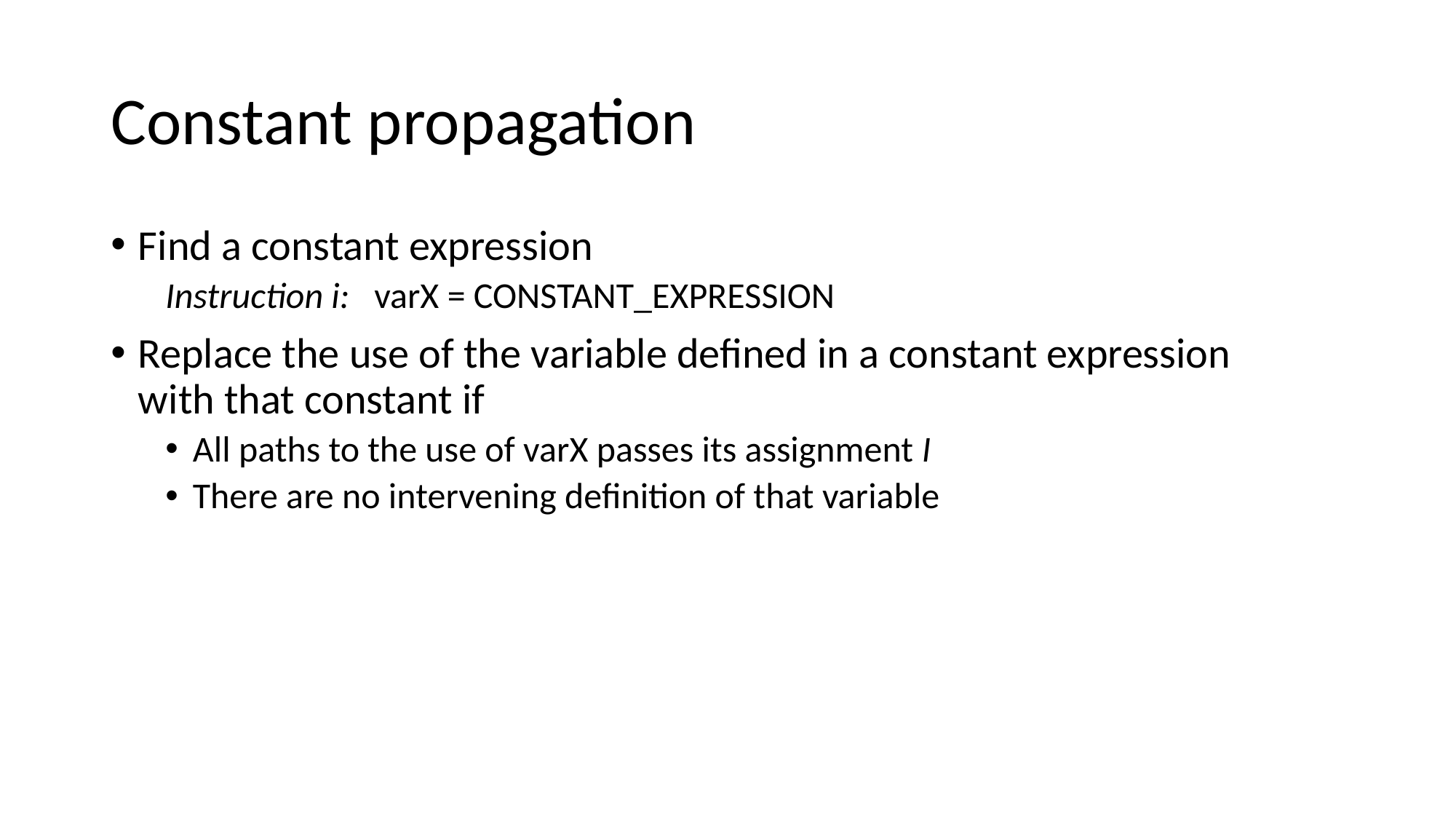

# Constant propagation
Find a constant expression
Instruction i:   varX = CONSTANT_EXPRESSION
Replace the use of the variable defined in a constant expression
with that constant if
All paths to the use of varX passes its assignment I
There are no intervening definition of that variable